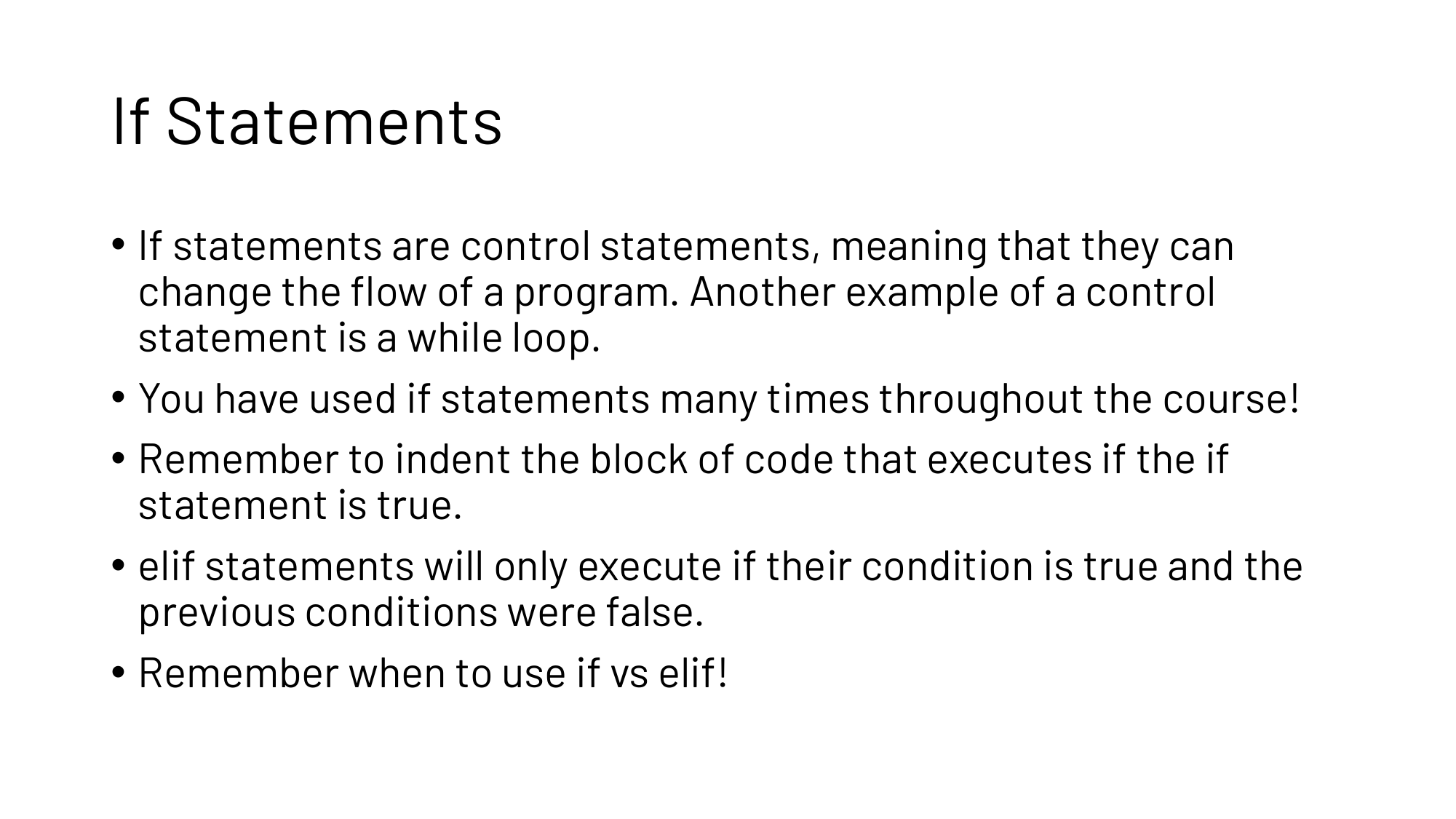

# If Statements
If statements are control statements, meaning that they can change the flow of a program. Another example of a control statement is a while loop.
You have used if statements many times throughout the course!
Remember to indent the block of code that executes if the if statement is true.
elif statements will only execute if their condition is true and the previous conditions were false.
Remember when to use if vs elif!